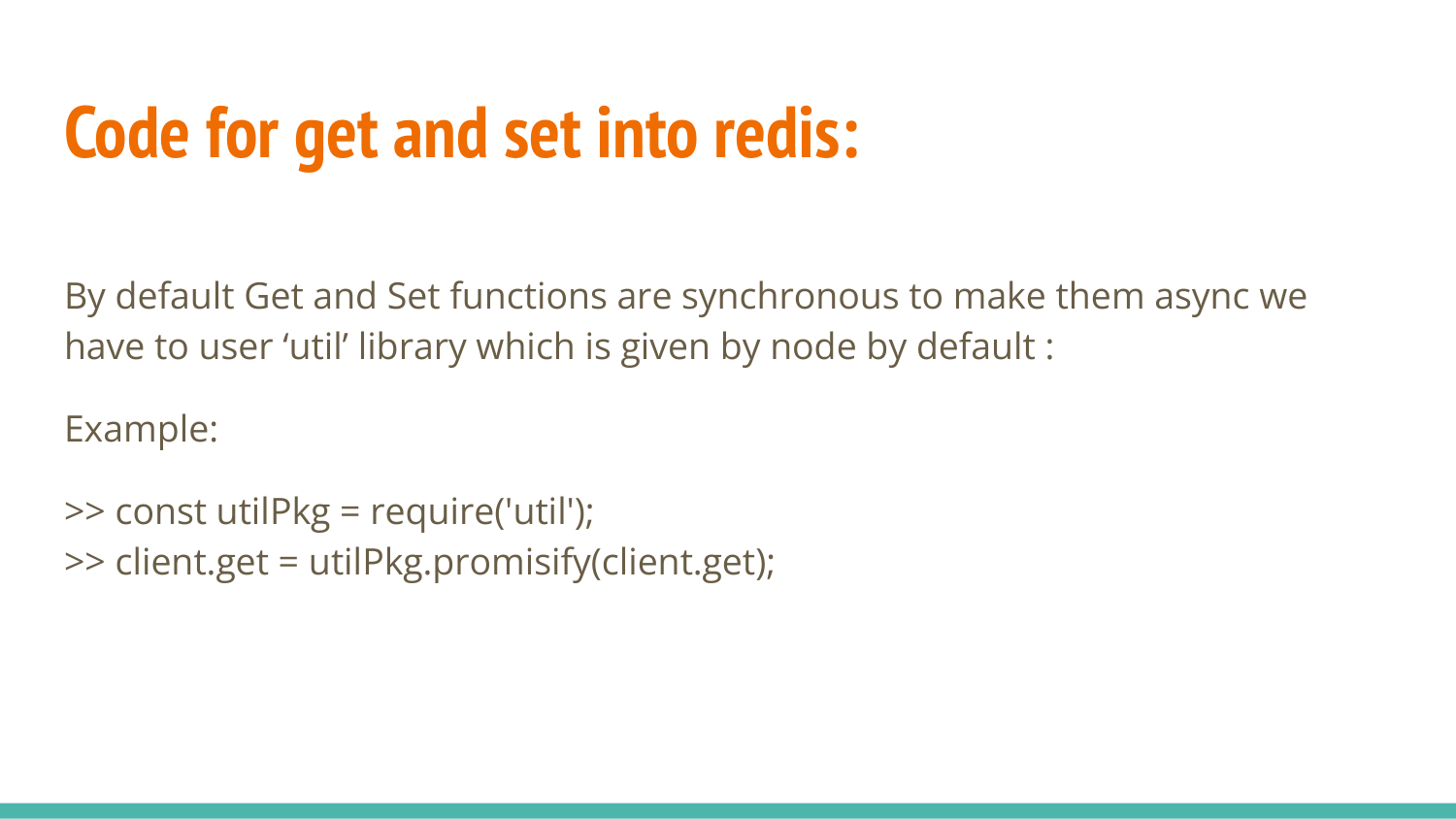

# Code for get and set into redis:
By default Get and Set functions are synchronous to make them async we have to user ‘util’ library which is given by node by default :
Example:
>> const utilPkg = require('util');
>> client.get = utilPkg.promisify(client.get);